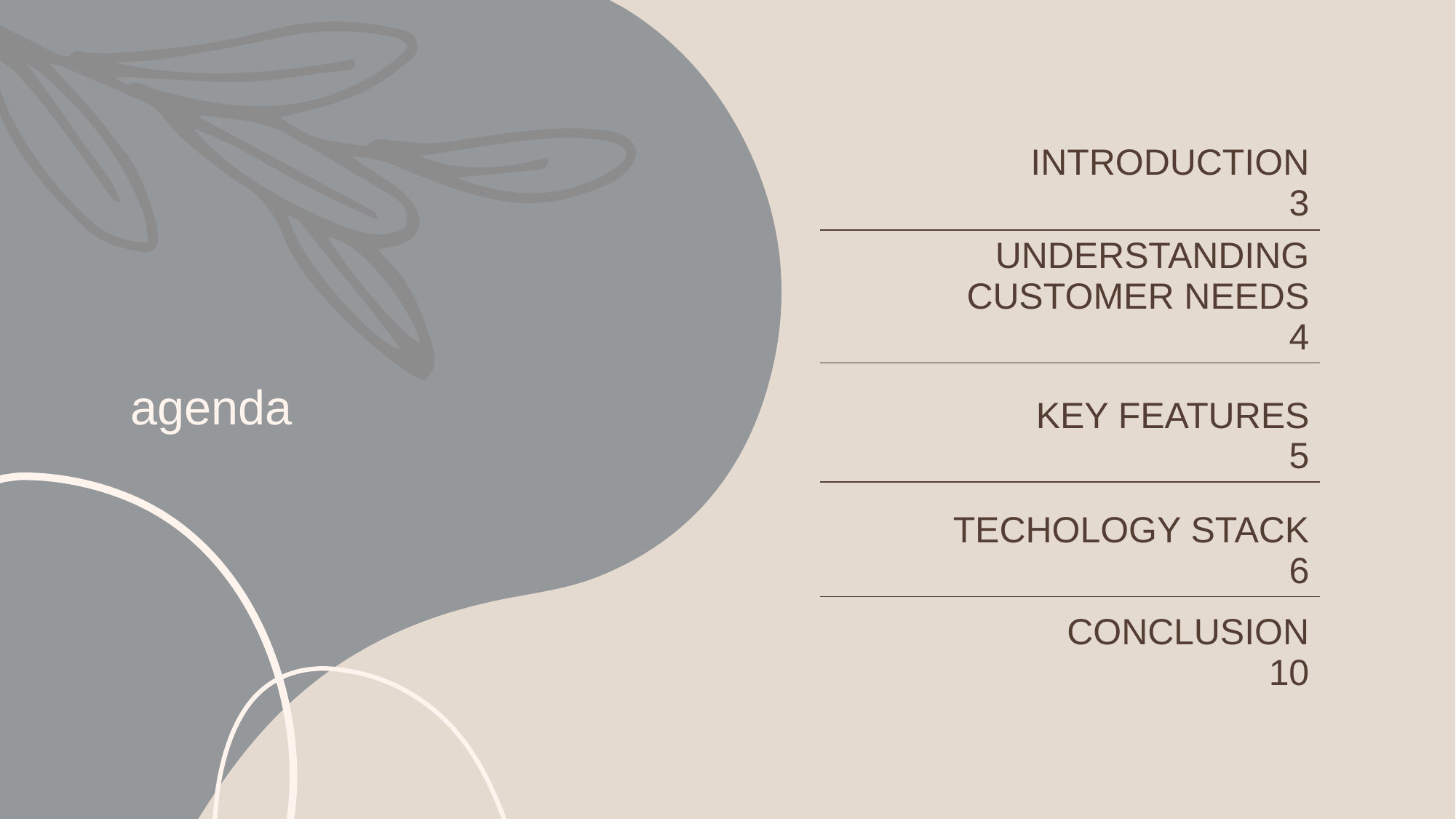

# agenda
| INTRODUCTION 3 |
| --- |
| UNDERSTANDING CUSTOMER NEEDS 4 |
| KEY FEATURES 5 |
| TECHOLOGY STACK 6 |
| CONCLUSION 10 |